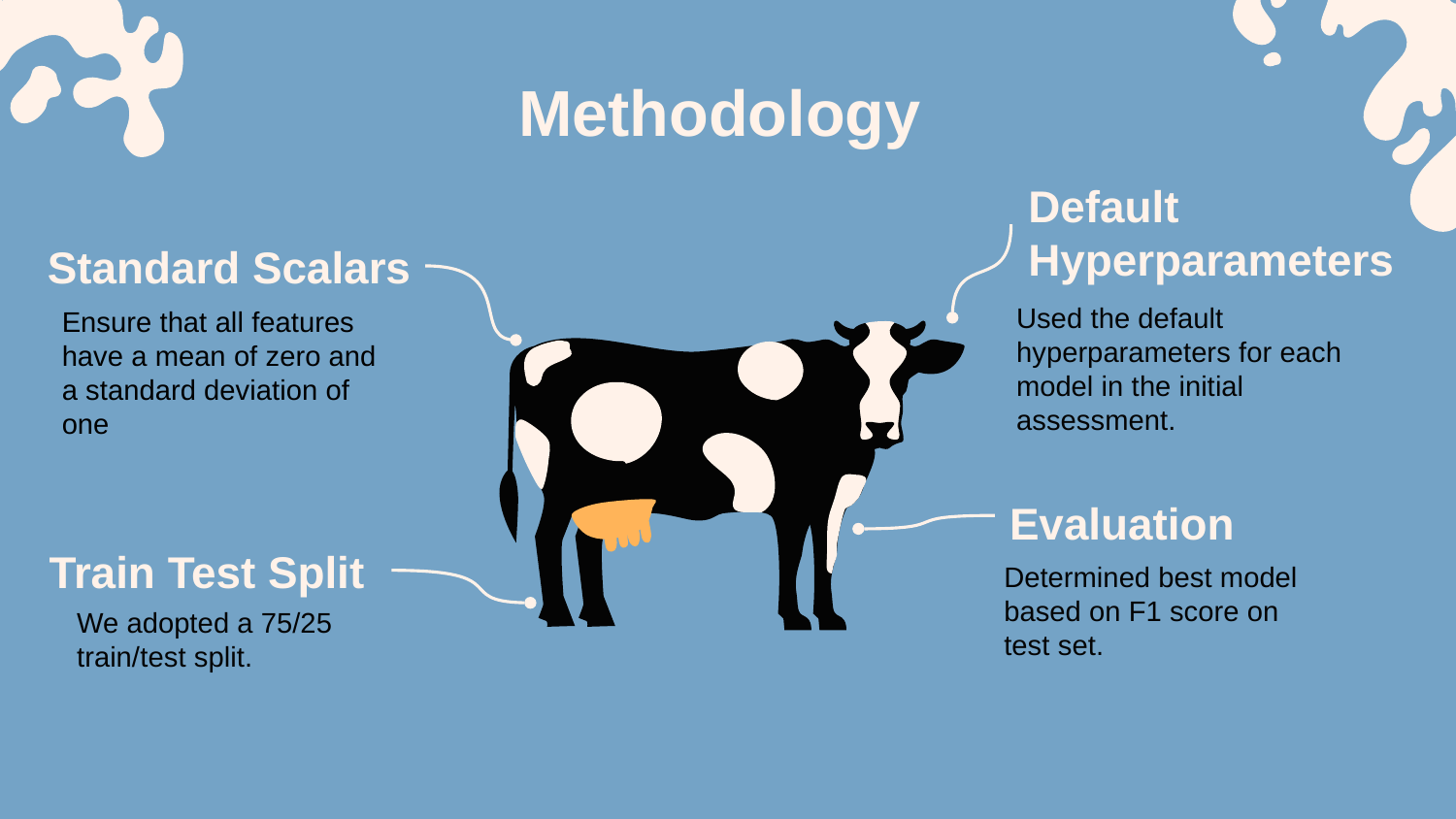

# Methodology
Default Hyperparameters
Standard Scalars
Used the default hyperparameters for each model in the initial assessment.
Ensure that all features have a mean of zero and a standard deviation of one

Evaluation
Train Test Split
Determined best model based on F1 score on test set.
We adopted a 75/25 train/test split.